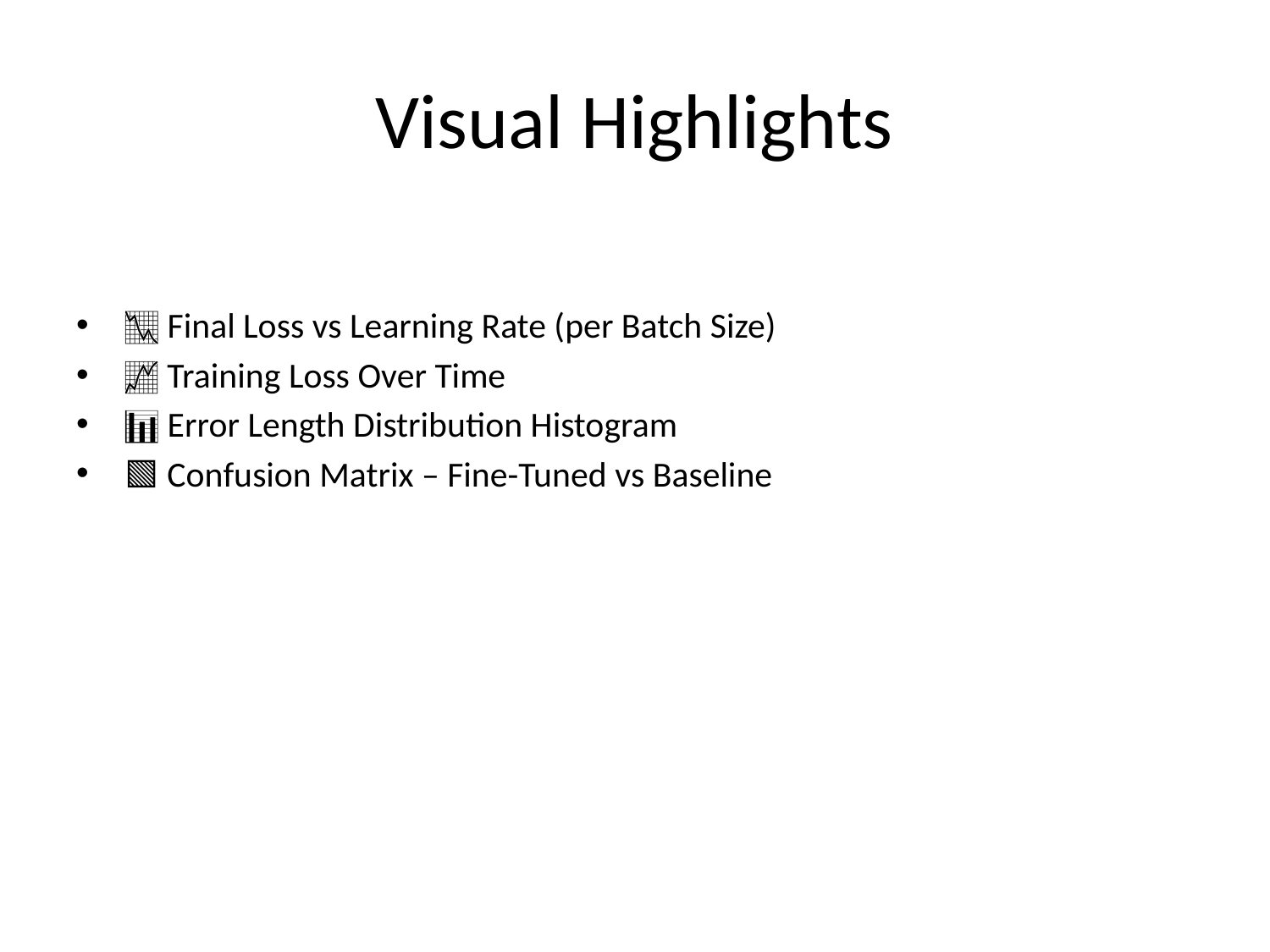

# Visual Highlights

📉 Final Loss vs Learning Rate (per Batch Size)
📈 Training Loss Over Time
📊 Error Length Distribution Histogram
🟩 Confusion Matrix – Fine-Tuned vs Baseline